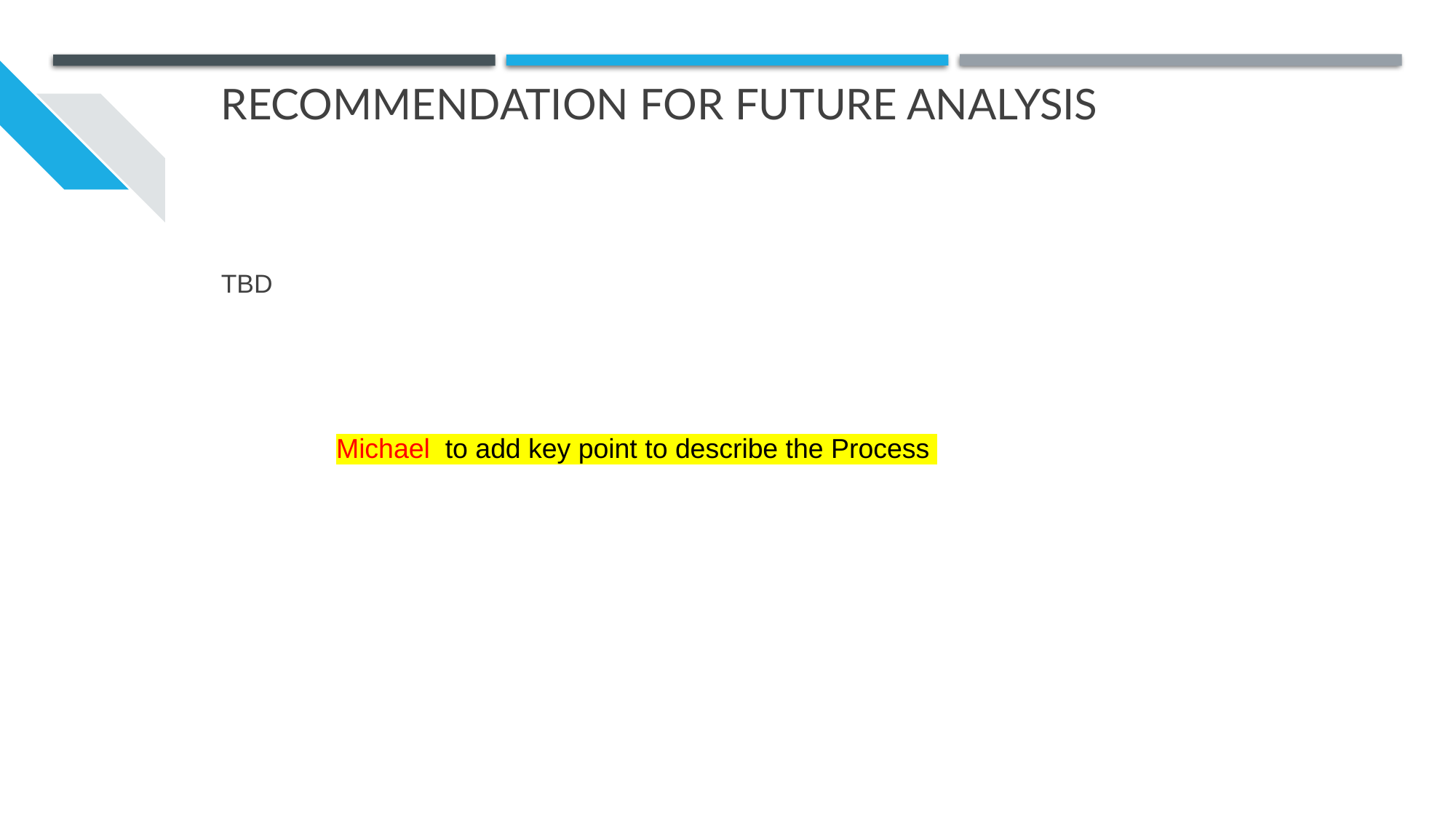

# Recommendation for future analysis
TBD
Michael  to add key point to describe the Process